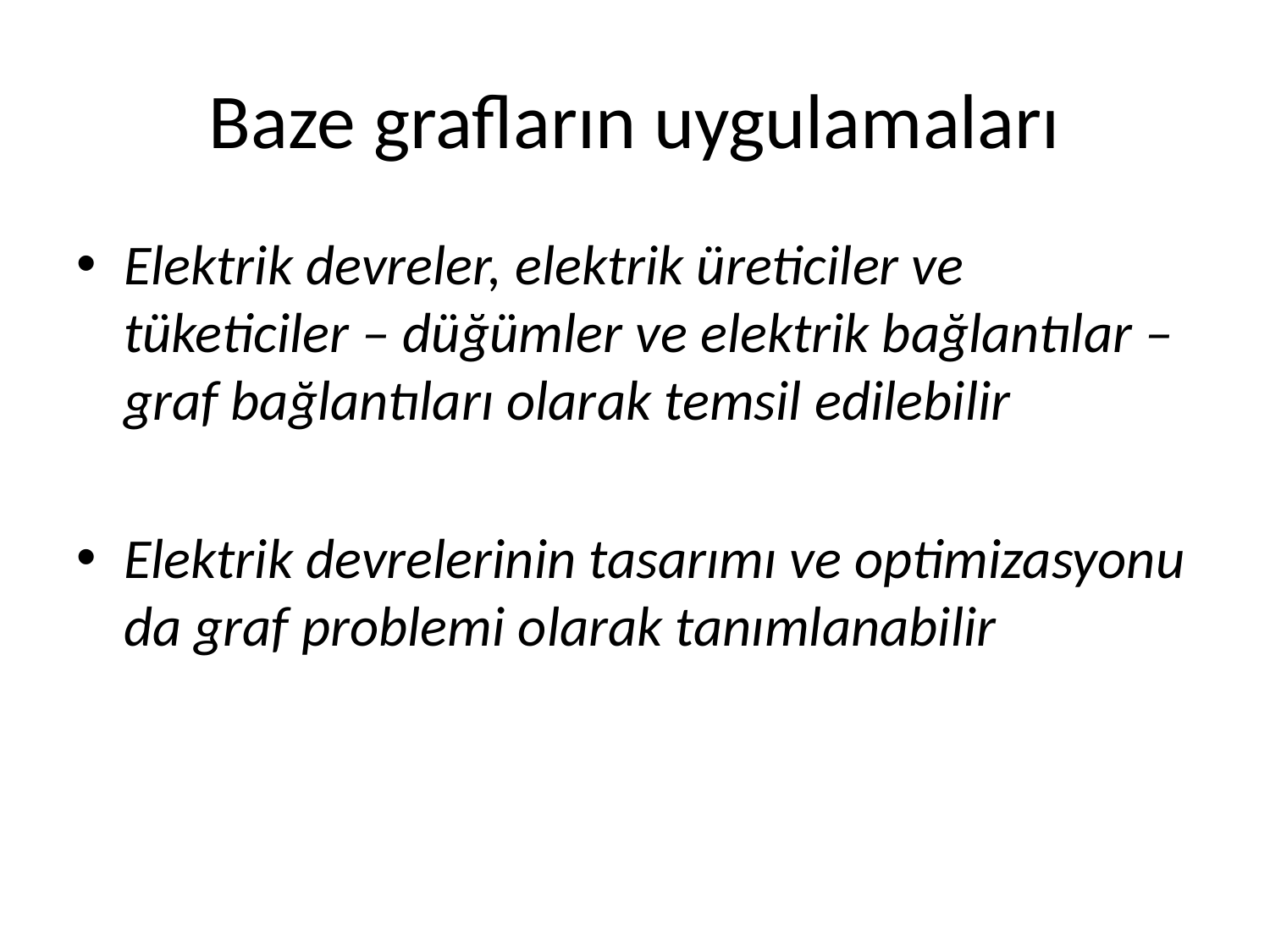

# Baze grafların uygulamaları
Elektrik devreler, elektrik üreticiler ve tüketiciler – düğümler ve elektrik bağlantılar – graf bağlantıları olarak temsil edilebilir

Elektrik devrelerinin tasarımı ve optimizasyonu da graf problemi olarak tanımlanabilir